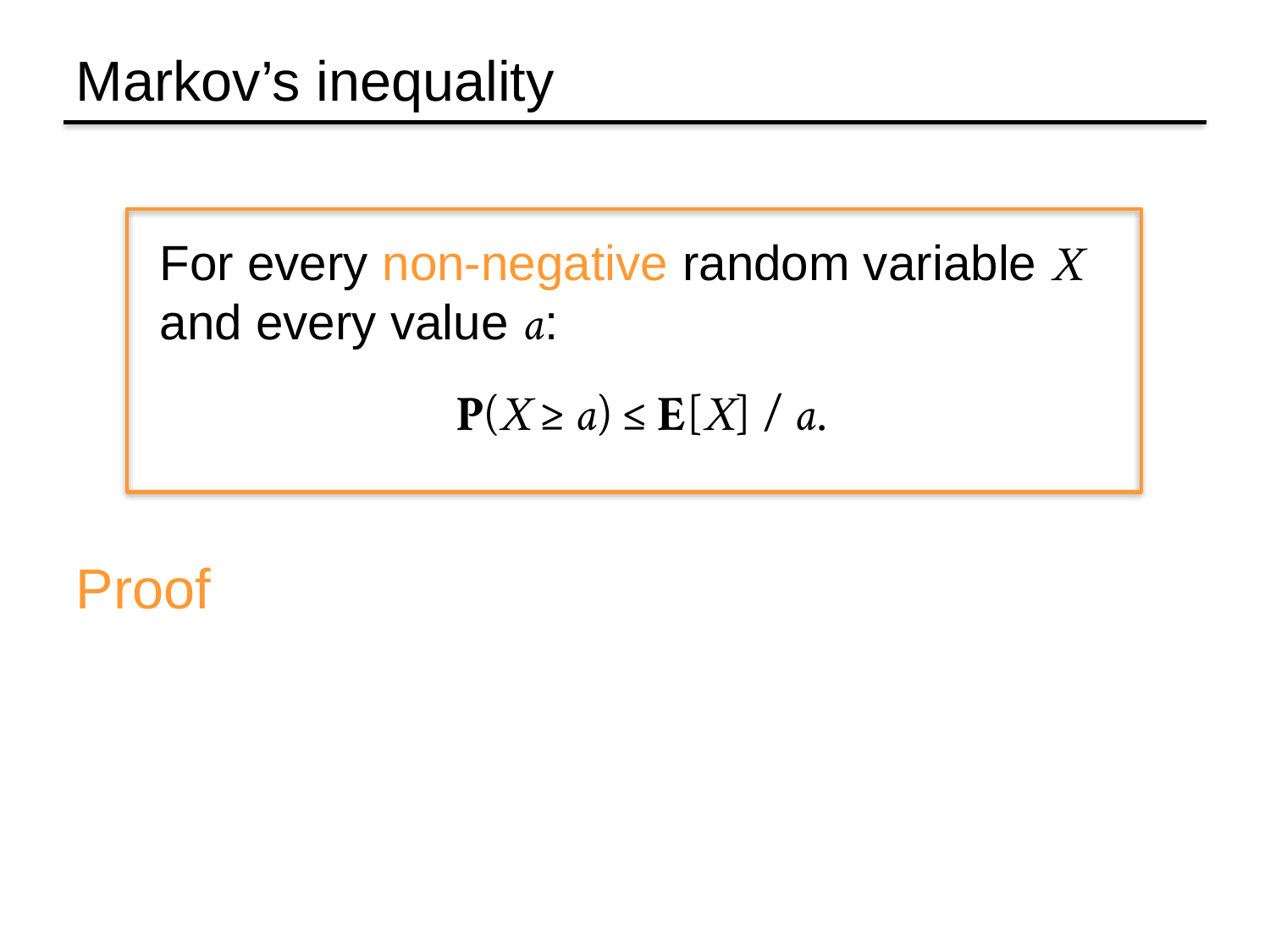

# Markov’s inequality

For every non-negative random variable X and every value a:
P(X ≥ a) ≤ E[X] / a.
Proof